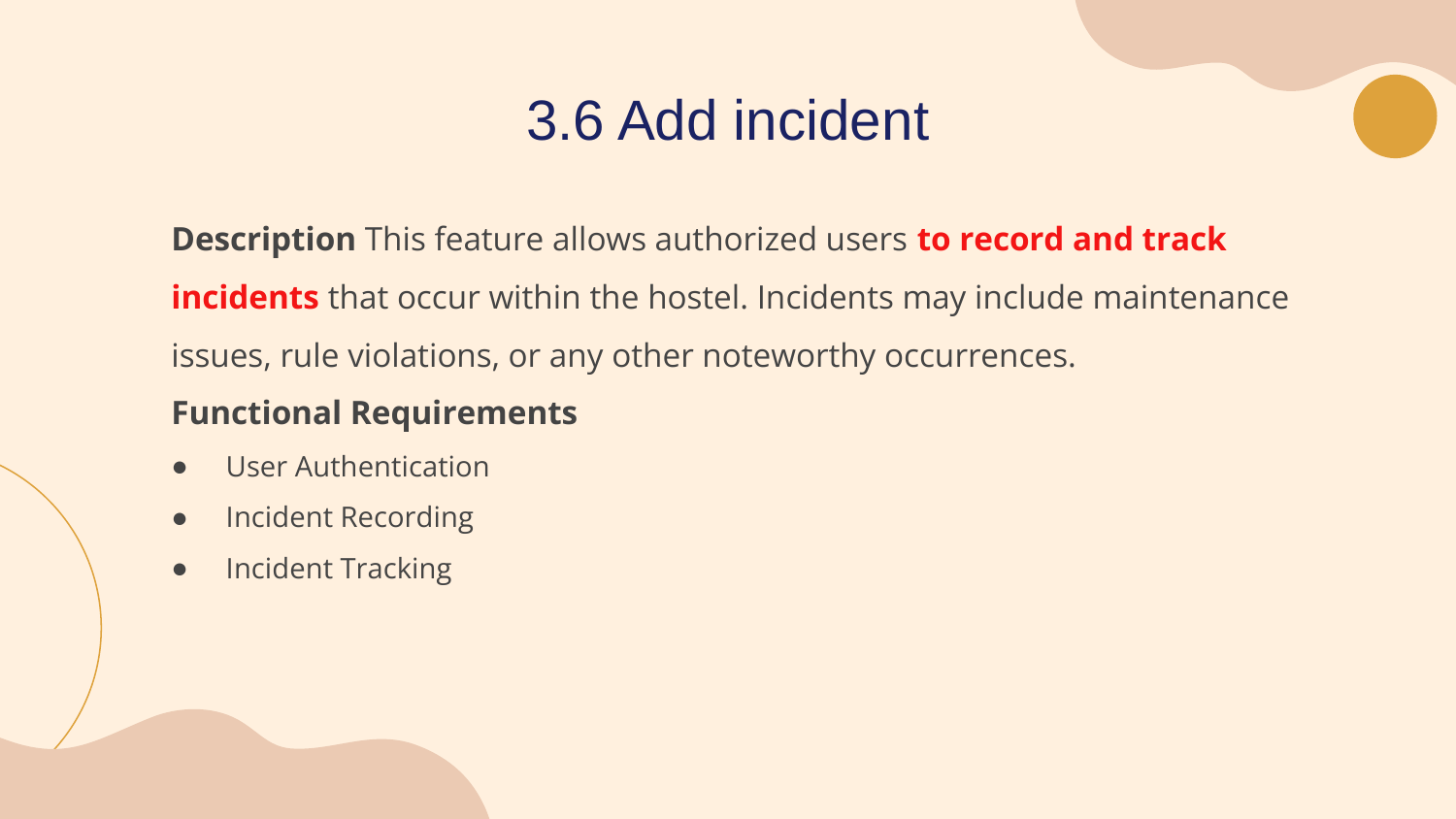

# 3.6 Add incident
Description This feature allows authorized users to record and track incidents that occur within the hostel. Incidents may include maintenance issues, rule violations, or any other noteworthy occurrences.
Functional Requirements
User Authentication
Incident Recording
Incident Tracking